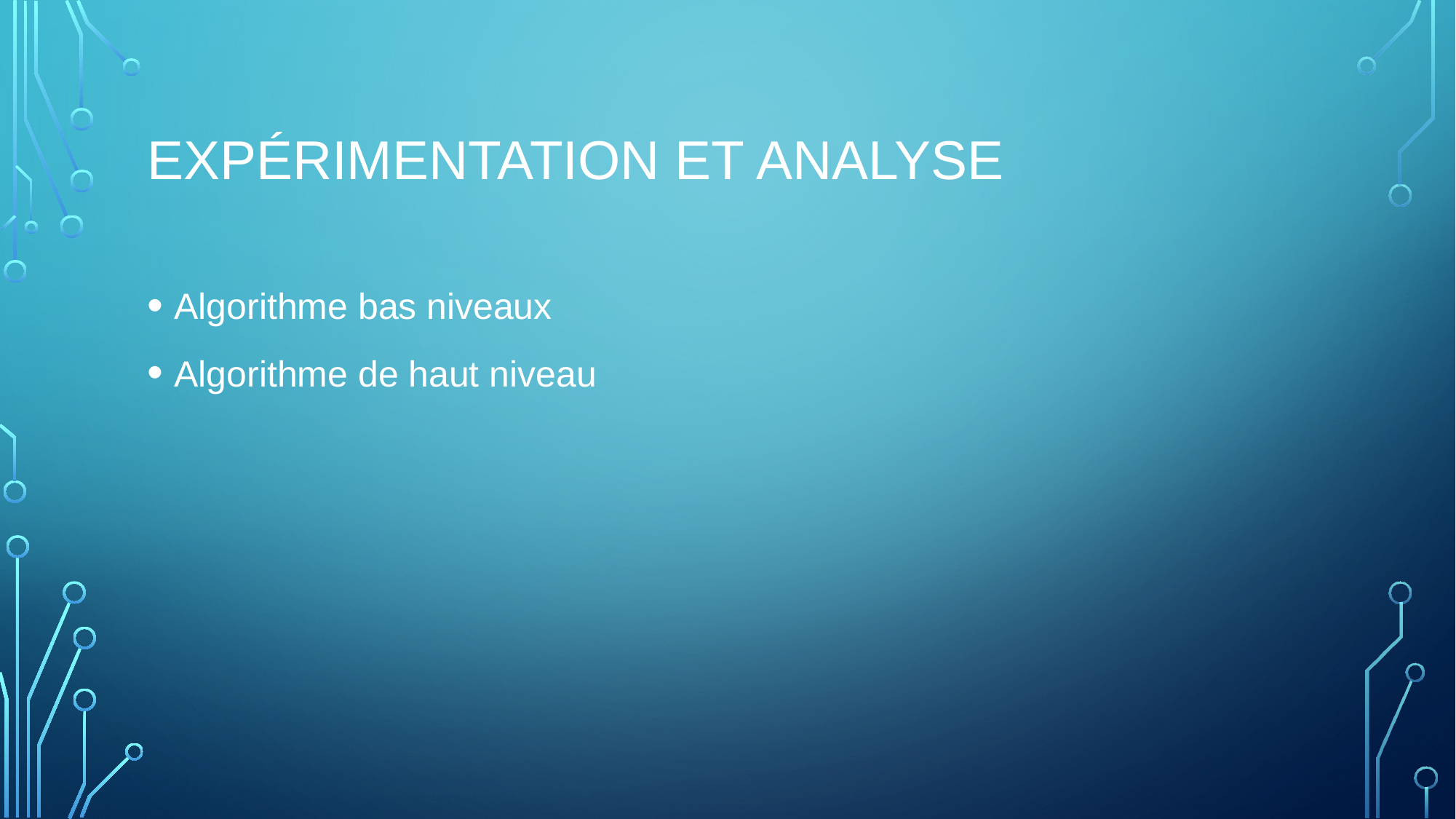

# EXPÉRIMENTATION ET ANALYSE
Algorithme bas niveaux
Algorithme de haut niveau